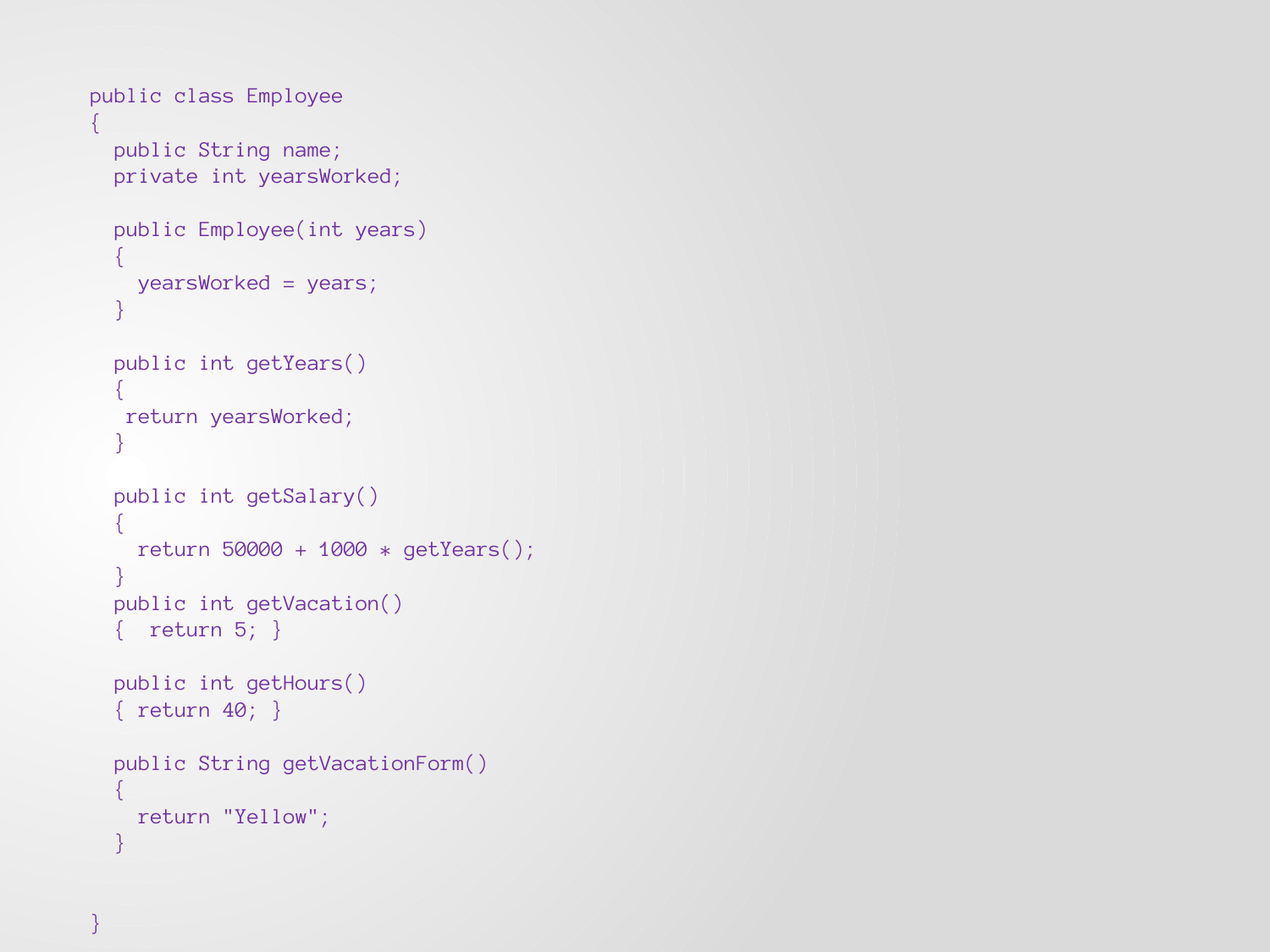

#
public class Employee
{
  public String name;
  private int yearsWorked;
  public Employee(int years)
  {
    yearsWorked = years;
  }
  public int getYears()
  {
   return yearsWorked;
  }
  public int getSalary()
  {
    return 50000 + 1000 * getYears();
  }
  public int getVacation()
  {  return 5; }
  public int getHours()
  { return 40; }
  public String getVacationForm()
  {
    return "Yellow";
  }
}